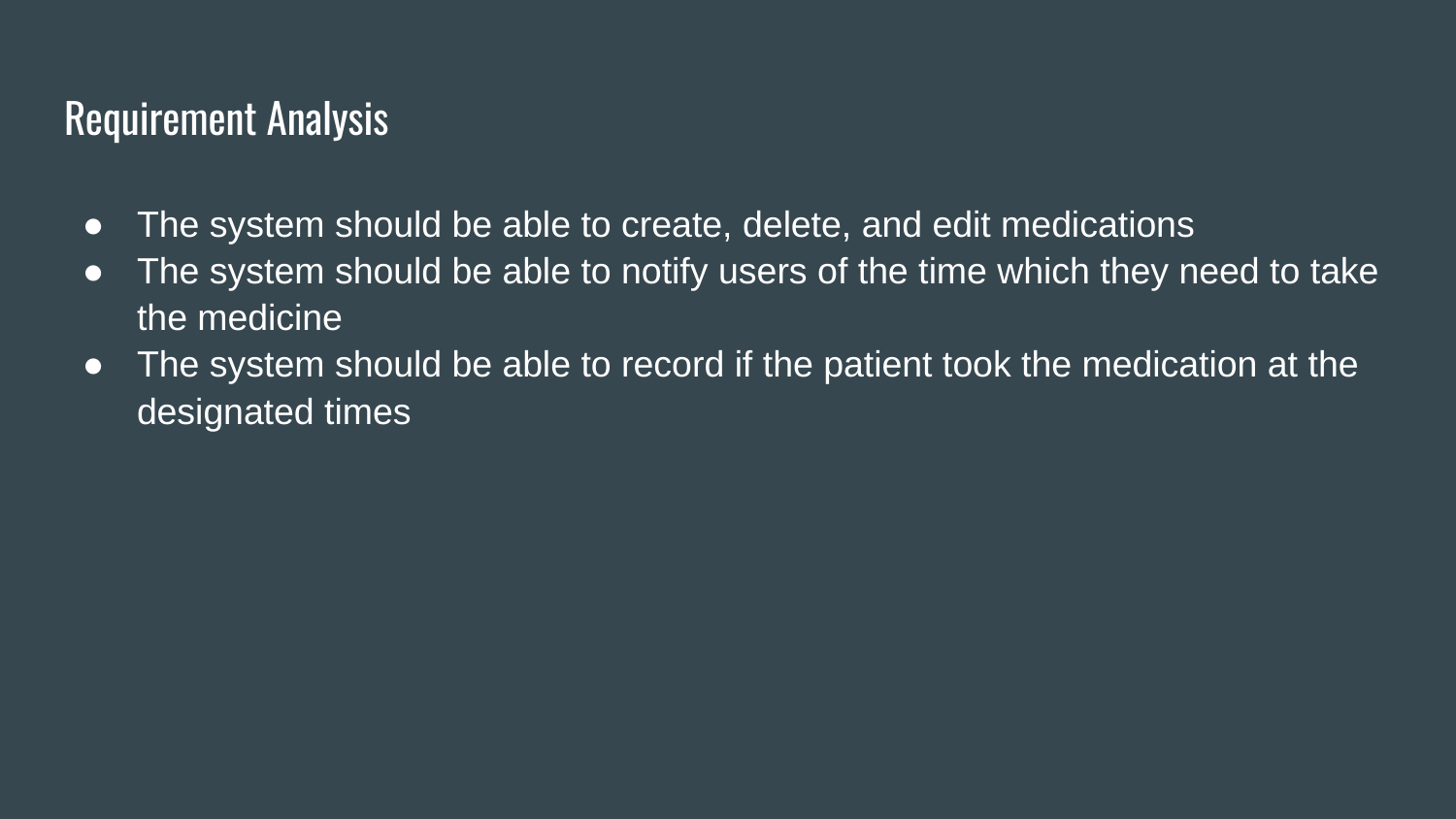

# Requirement Analysis
The system should be able to create, delete, and edit medications
The system should be able to notify users of the time which they need to take the medicine
The system should be able to record if the patient took the medication at the designated times